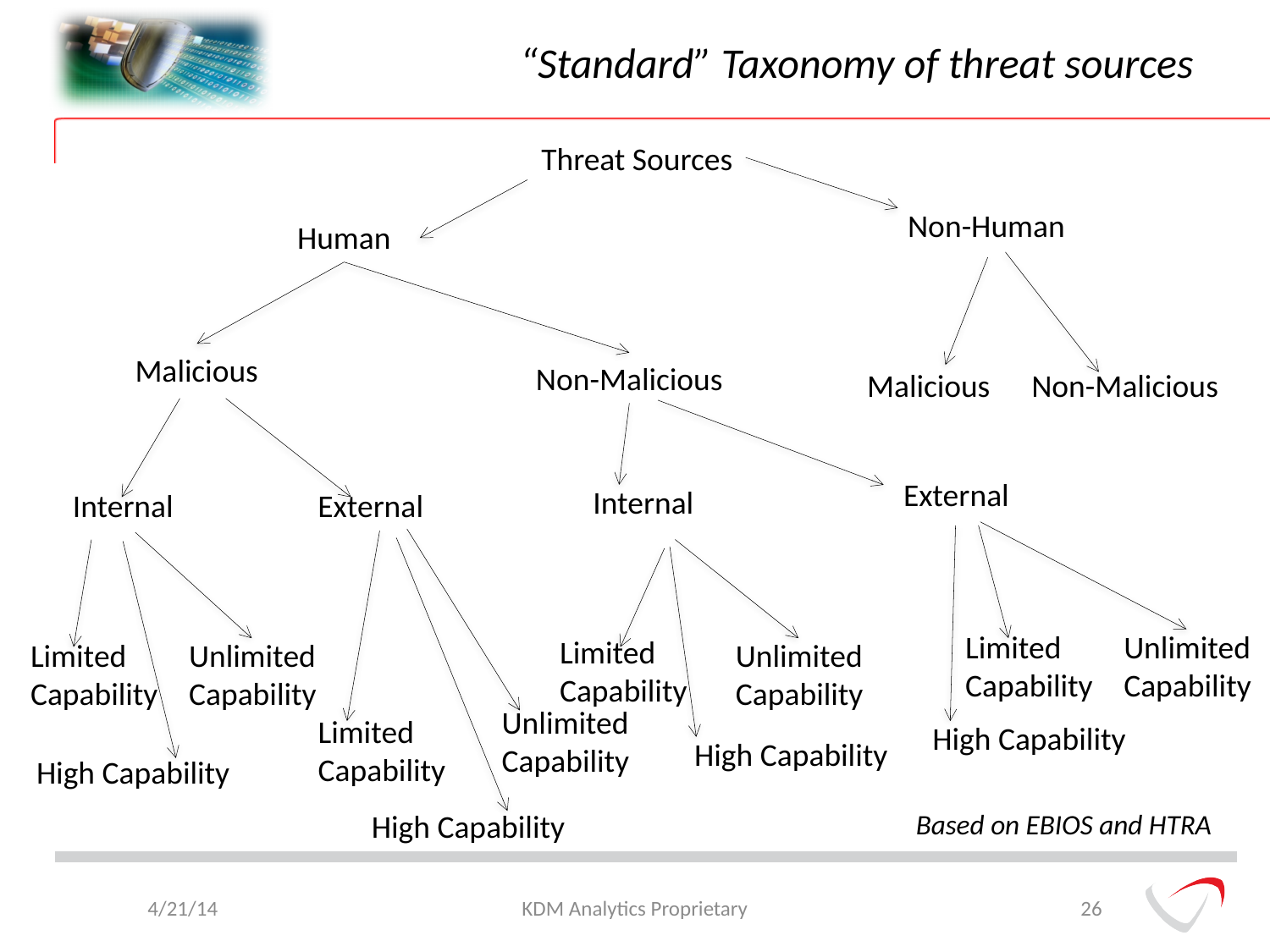

# “Standard” Taxonomy of threat sources
Threat Sources
Non-Human
Human
Malicious
Non-Malicious
Malicious
Non-Malicious
External
Internal
Internal
External
Limited
Capability
Unlimited
Capability
Limited
Capability
Limited
Capability
Unlimited
Capability
Unlimited
Capability
Unlimited
Capability
Limited
Capability
High Capability
High Capability
High Capability
High Capability
Based on EBIOS and HTRA